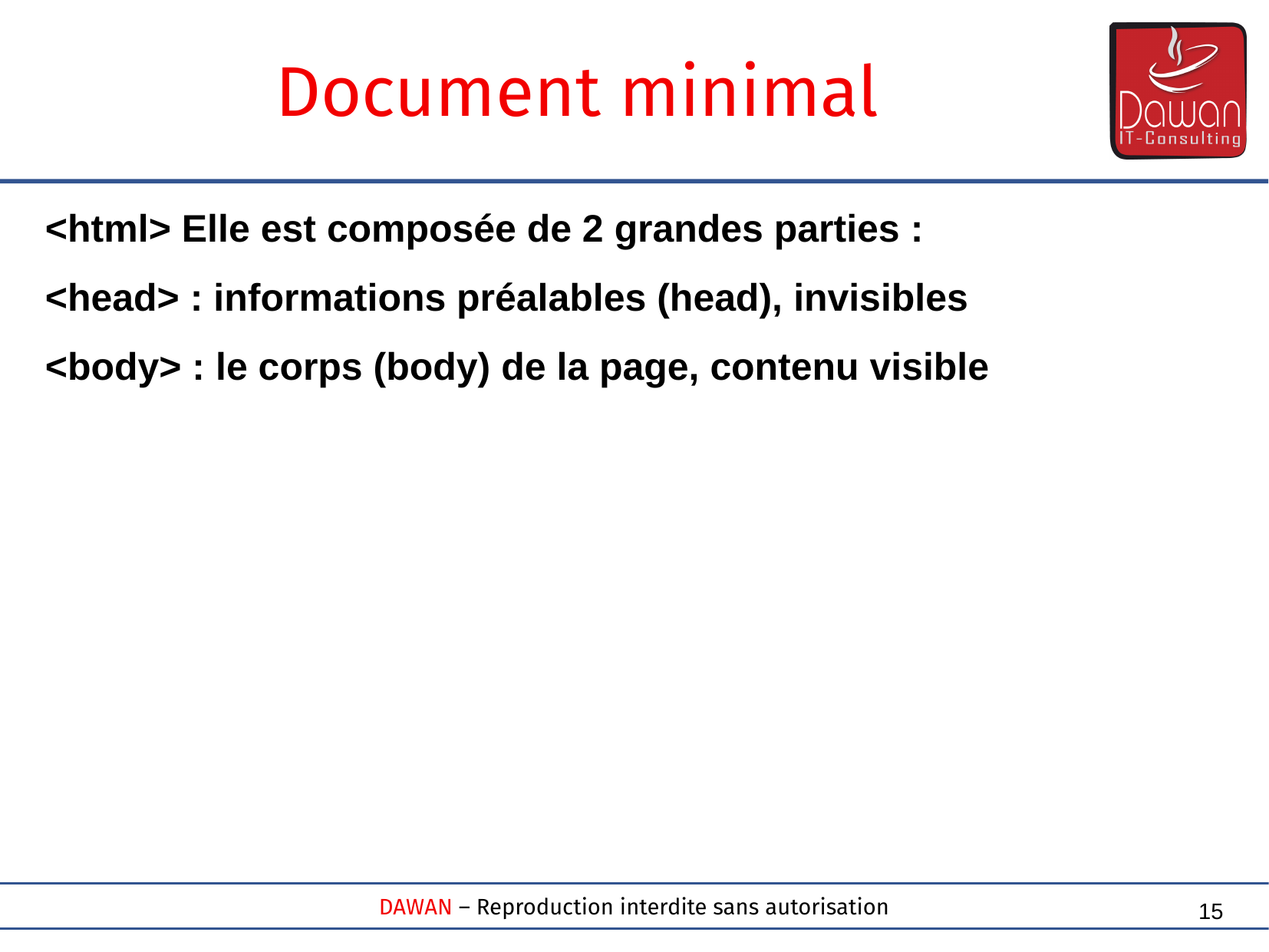

Document minimal
<html> Elle est composée de 2 grandes parties :
<head> : informations préalables (head), invisibles
<body> : le corps (body) de la page, contenu visible
15